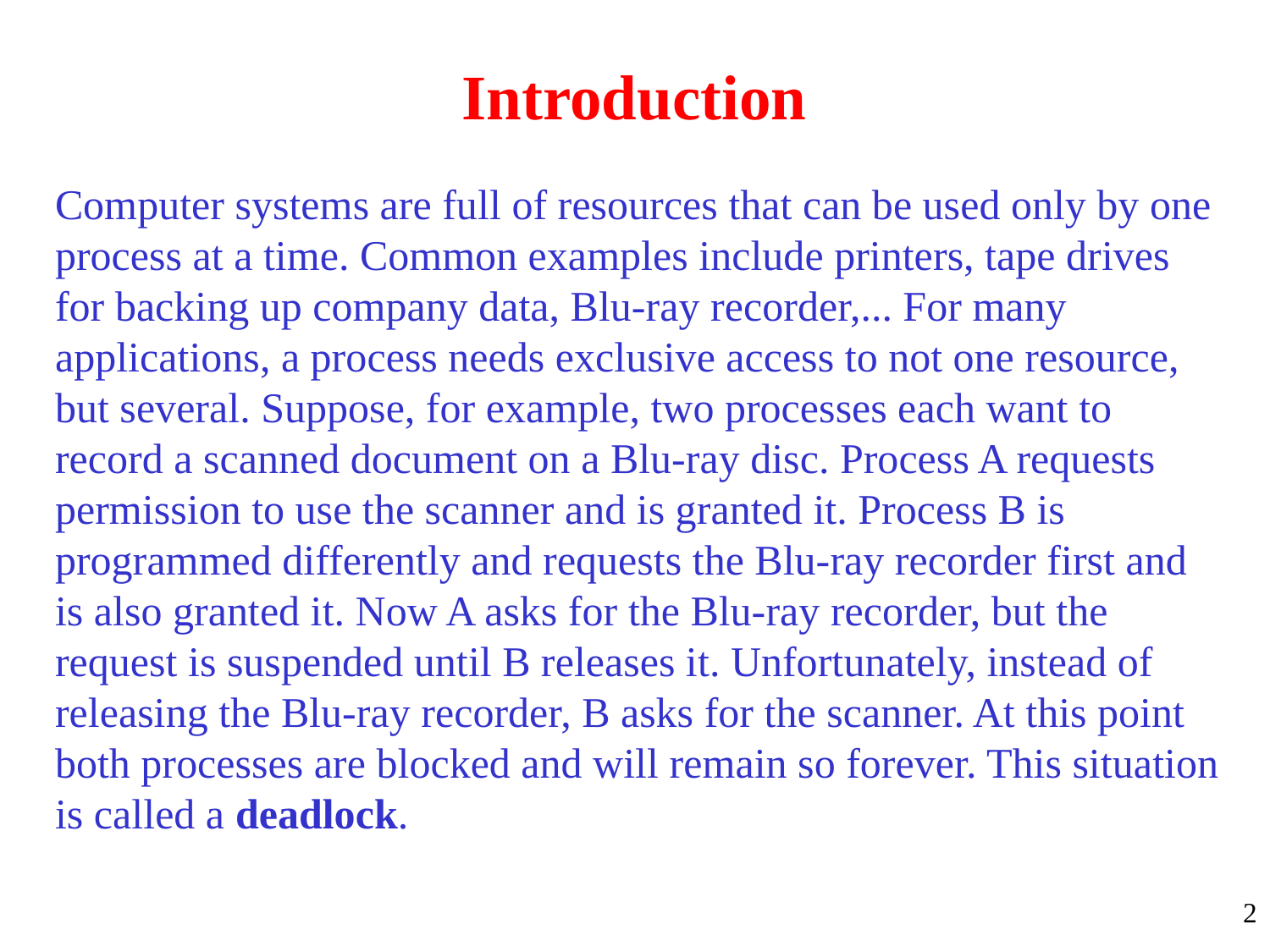

# Introduction
Computer systems are full of resources that can be used only by one process at a time. Common examples include printers, tape drives for backing up company data, Blu-ray recorder,... For many applications, a process needs exclusive access to not one resource, but several. Suppose, for example, two processes each want to record a scanned document on a Blu-ray disc. Process A requests permission to use the scanner and is granted it. Process B is programmed differently and requests the Blu-ray recorder first and is also granted it. Now A asks for the Blu-ray recorder, but the request is suspended until B releases it. Unfortunately, instead of releasing the Blu-ray recorder, B asks for the scanner. At this point both processes are blocked and will remain so forever. This situation is called a deadlock.
2